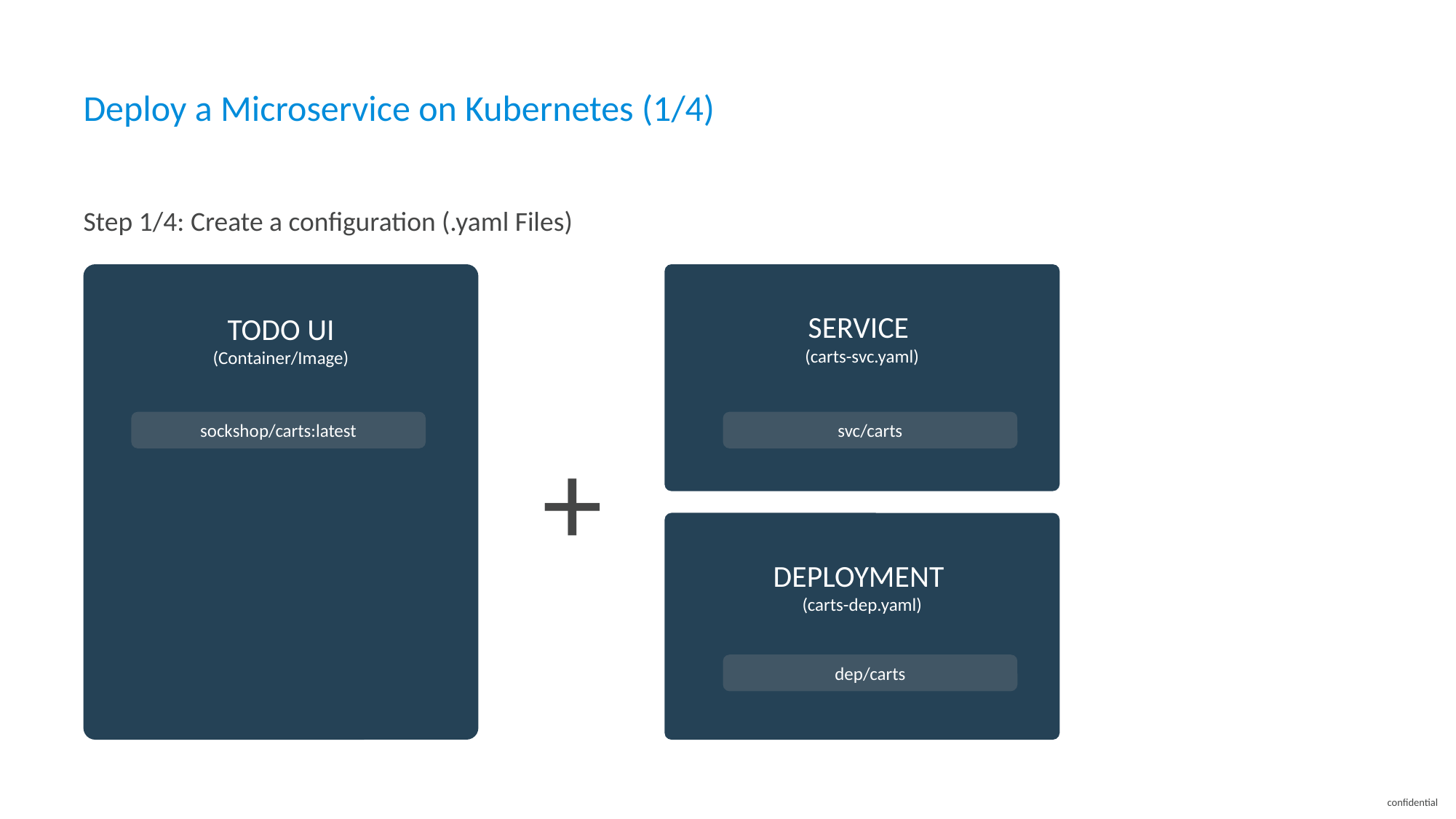

Deploy a Microservice on Kubernetes (1/4)

Step 1/4: Create a configuration (.yaml Files)
+

TODO UI
(Container/Image)

SERVICE
(carts-svc.yaml)
sockshop/carts:latest
svc/carts

DEPLOYMENT
(carts-dep.yaml)
dep/carts